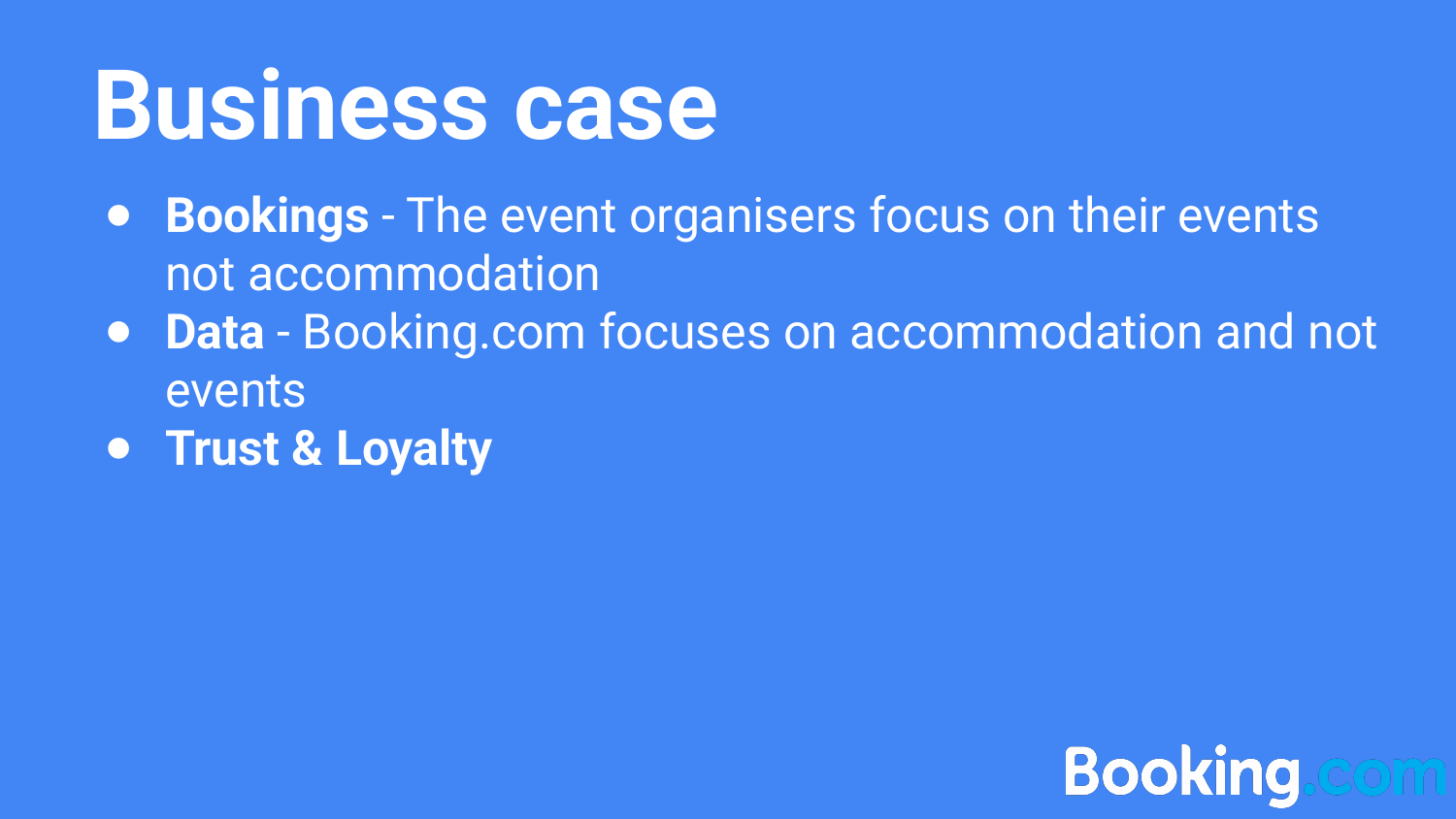

Business case
# Bookings - The event organisers focus on their events not accommodation
Data - Booking.com focuses on accommodation and not events
Trust & Loyalty